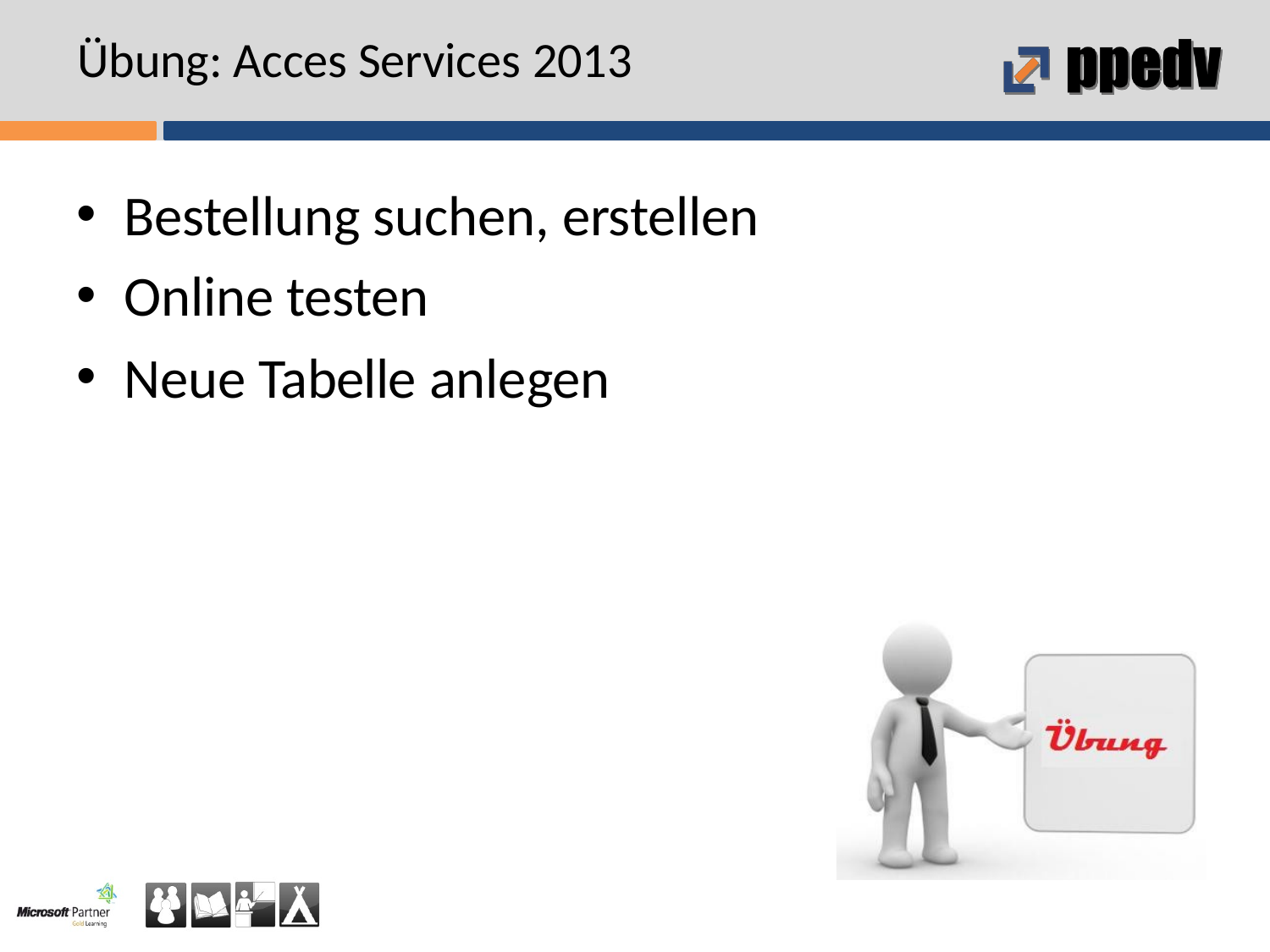

# Übung: Acces Services 2013
Bestellung suchen, erstellen
Online testen
Neue Tabelle anlegen